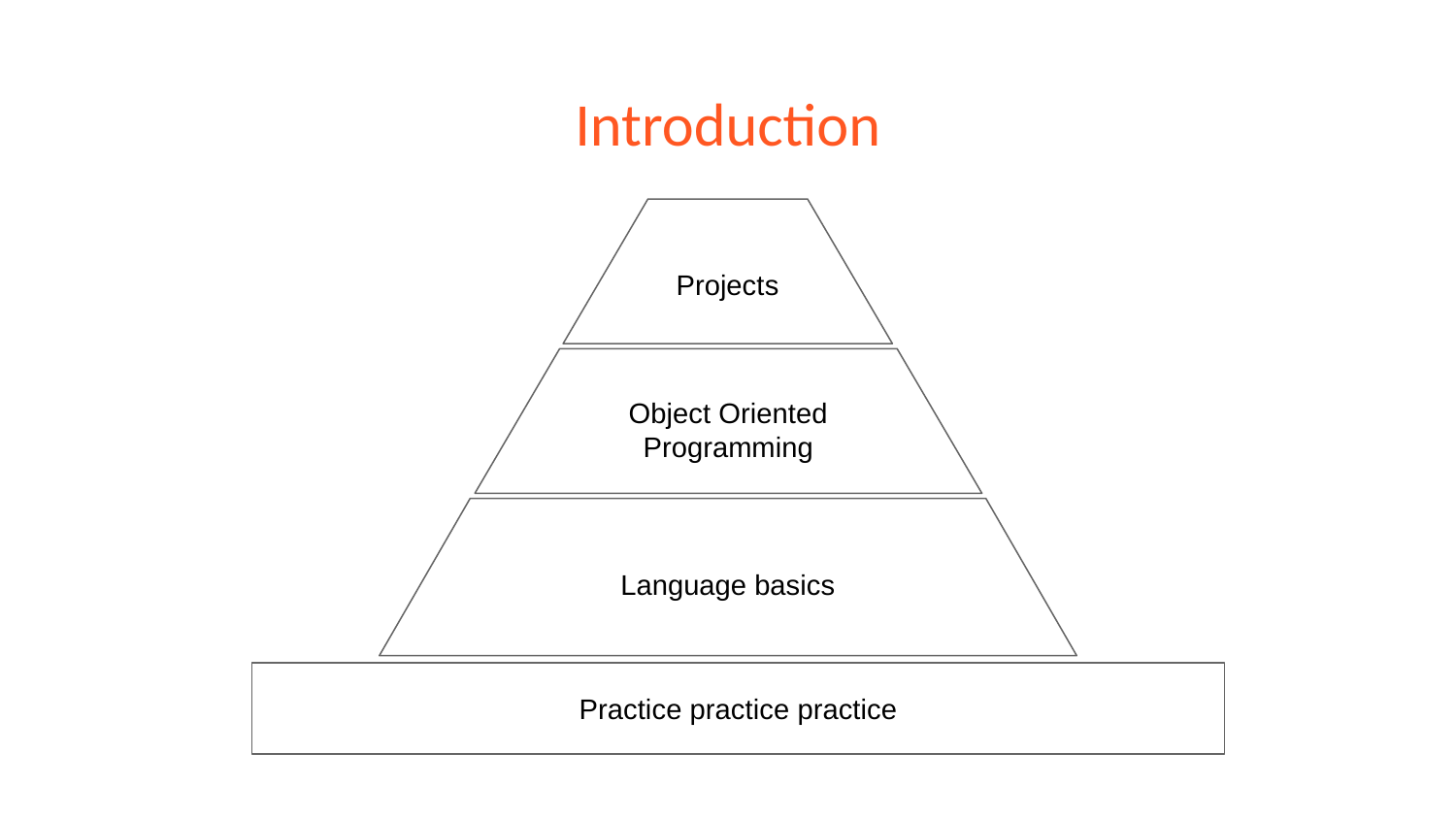

# Introduction
Projects
Object Oriented Programming
Language basics
Practice practice practice